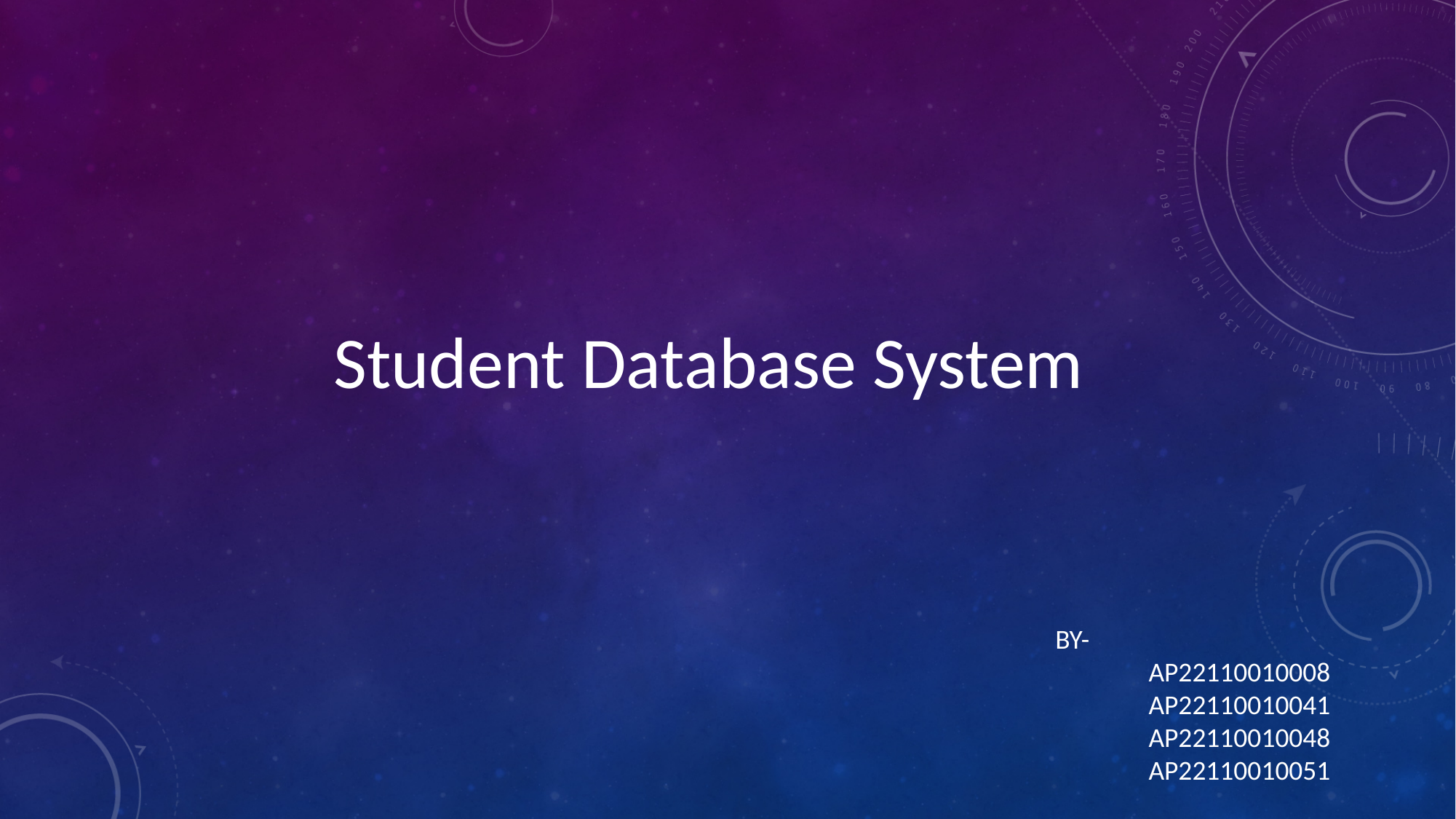

Student Database System
BY-
AP22110010008
AP22110010041
AP22110010048
AP22110010051